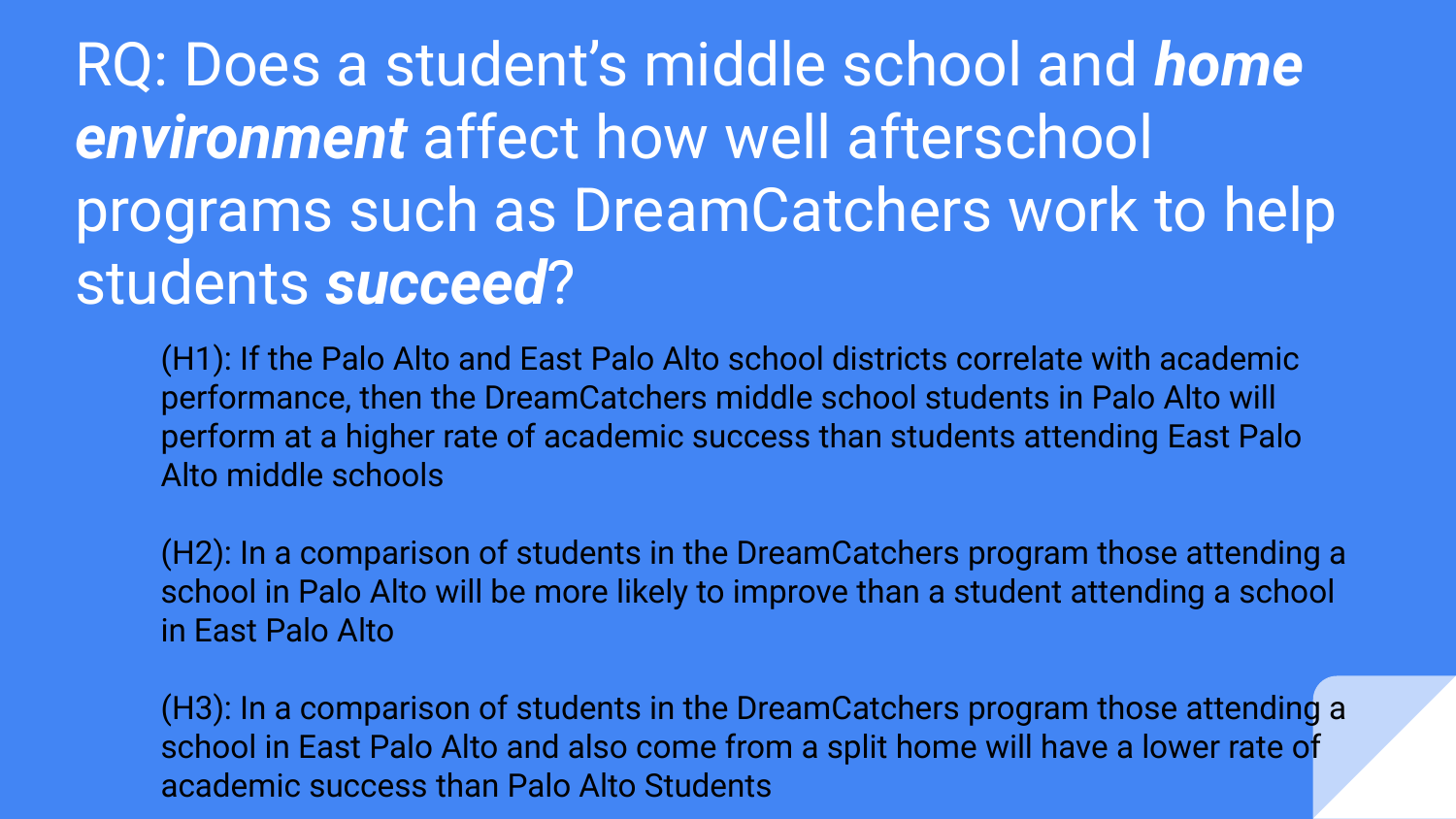

# RQ: Does a student’s middle school and home environment affect how well afterschool programs such as DreamCatchers work to help students succeed?
(H1): If the Palo Alto and East Palo Alto school districts correlate with academic performance, then the DreamCatchers middle school students in Palo Alto will perform at a higher rate of academic success than students attending East Palo Alto middle schools

(H2): In a comparison of students in the DreamCatchers program those attending a school in Palo Alto will be more likely to improve than a student attending a school in East Palo Alto

(H3): In a comparison of students in the DreamCatchers program those attending a school in East Palo Alto and also come from a split home will have a lower rate of academic success than Palo Alto Students